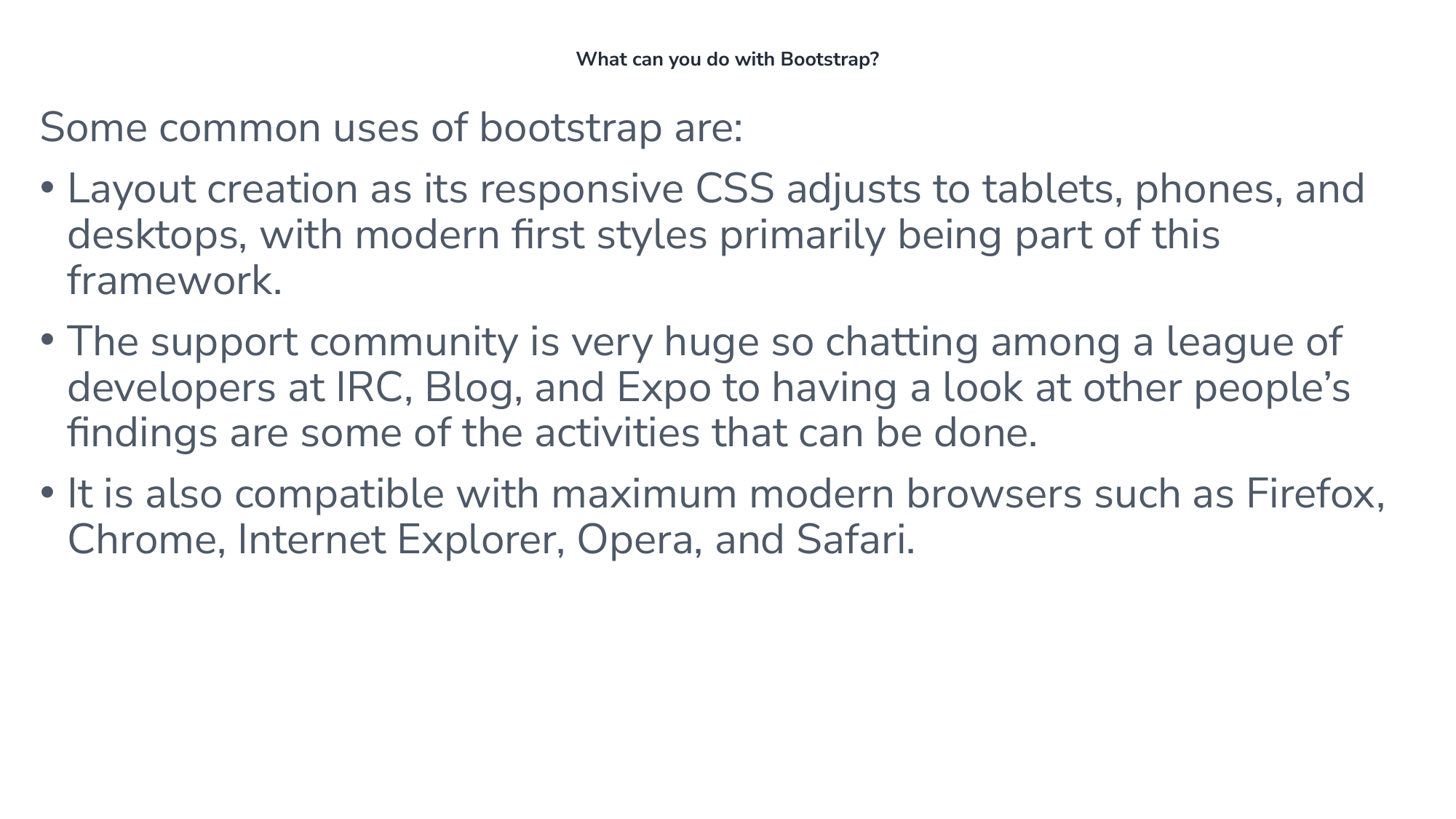

# What can you do with Bootstrap?
Some common uses of bootstrap are:
Layout creation as its responsive CSS adjusts to tablets, phones, and desktops, with modern first styles primarily being part of this framework.
The support community is very huge so chatting among a league of developers at IRC, Blog, and Expo to having a look at other people’s findings are some of the activities that can be done.
It is also compatible with maximum modern browsers such as Firefox, Chrome, Internet Explorer, Opera, and Safari.